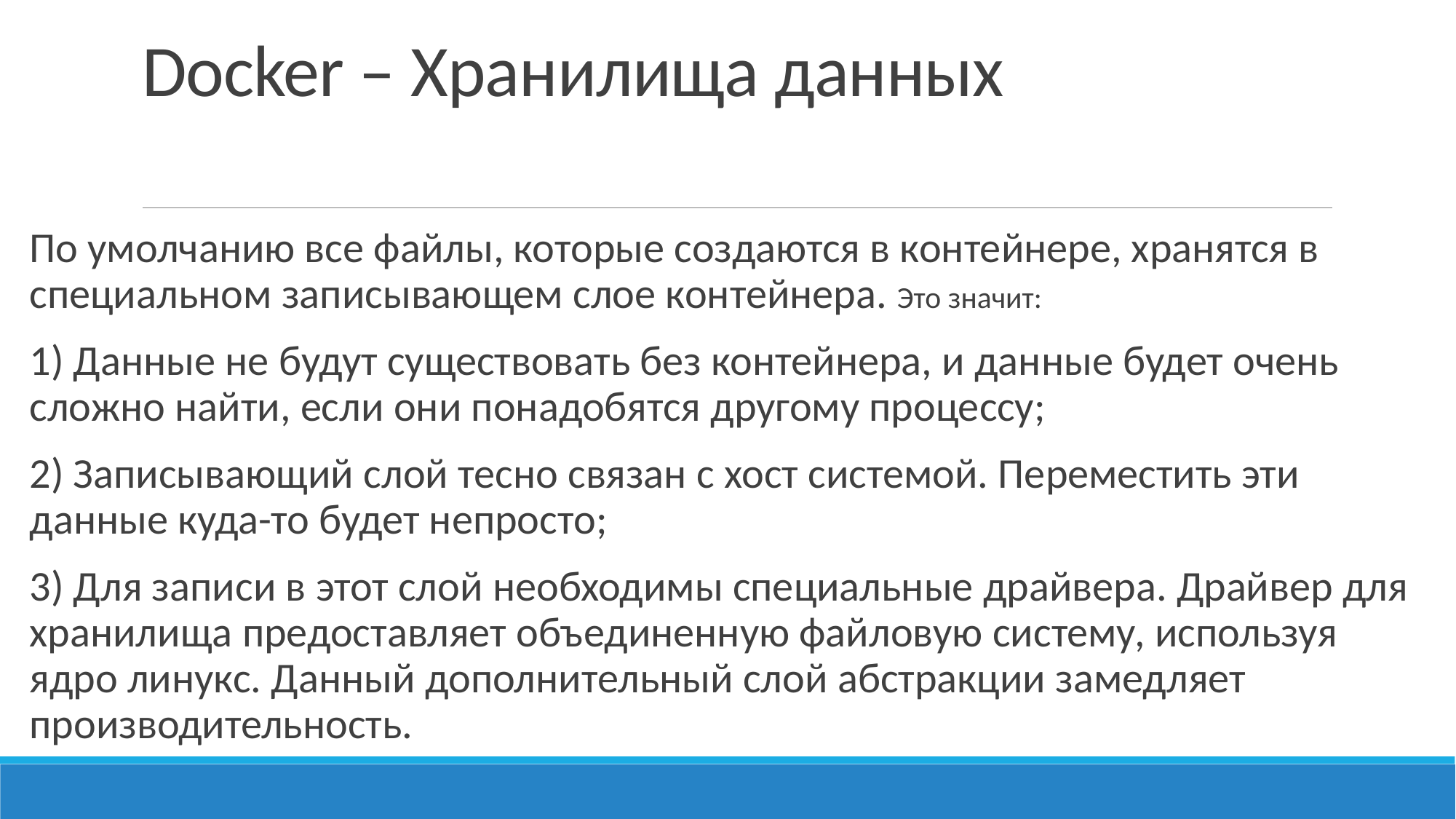

# Docker – Хранилища данных
По умолчанию все файлы, которые создаются в контейнере, хранятся в специальном записывающем слое контейнера. Это значит:
1) Данные не будут существовать без контейнера, и данные будет очень сложно найти, если они понадобятся другому процессу;
2) Записывающий слой тесно связан с хост системой. Переместить эти данные куда-то будет непросто;
3) Для записи в этот слой необходимы специальные драйвера. Драйвер для хранилища предоставляет объединенную файловую систему, используя ядро линукс. Данный дополнительный слой абстракции замедляет производительность.